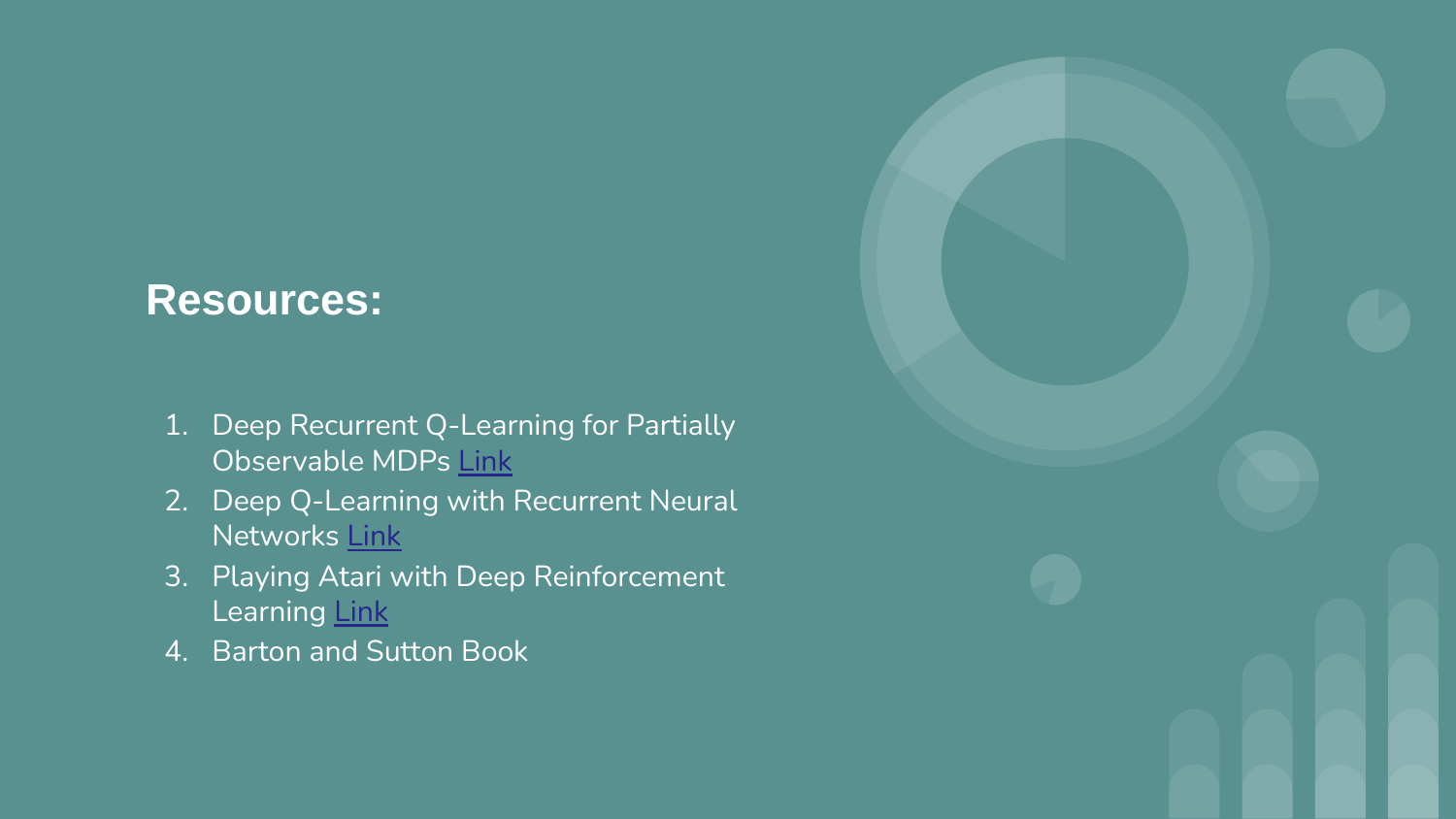

# Resources:
Deep Recurrent Q-Learning for Partially Observable MDPs Link
Deep Q-Learning with Recurrent Neural Networks Link
Playing Atari with Deep Reinforcement Learning Link
Barton and Sutton Book